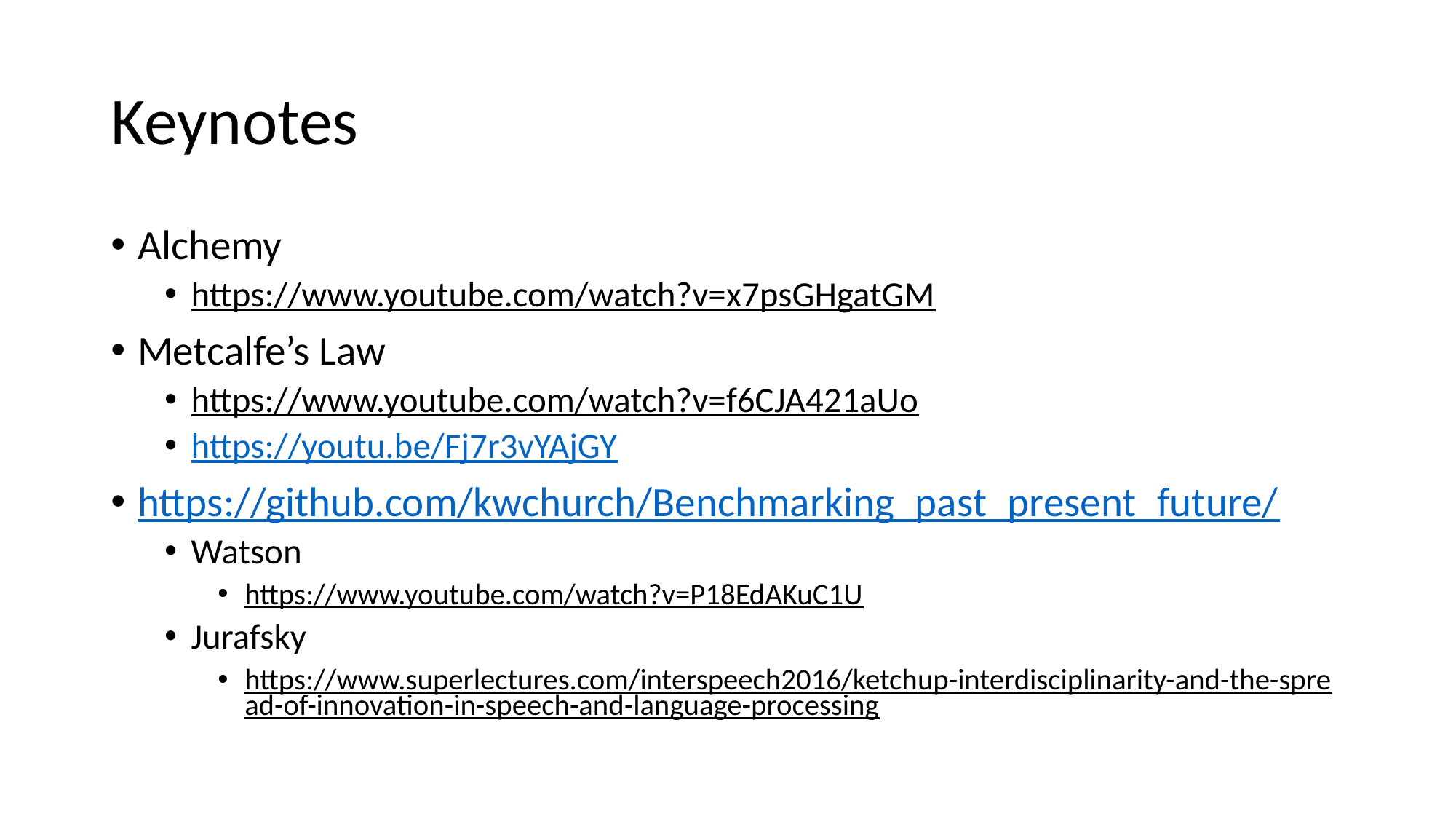

# Keynotes
Alchemy
https://www.youtube.com/watch?v=x7psGHgatGM
Metcalfe’s Law
https://www.youtube.com/watch?v=f6CJA421aUo
https://youtu.be/Fj7r3vYAjGY
https://github.com/kwchurch/Benchmarking_past_present_future/
Watson
https://www.youtube.com/watch?v=P18EdAKuC1U
Jurafsky
https://www.superlectures.com/interspeech2016/ketchup-interdisciplinarity-and-the-spread-of-innovation-in-speech-and-language-processing